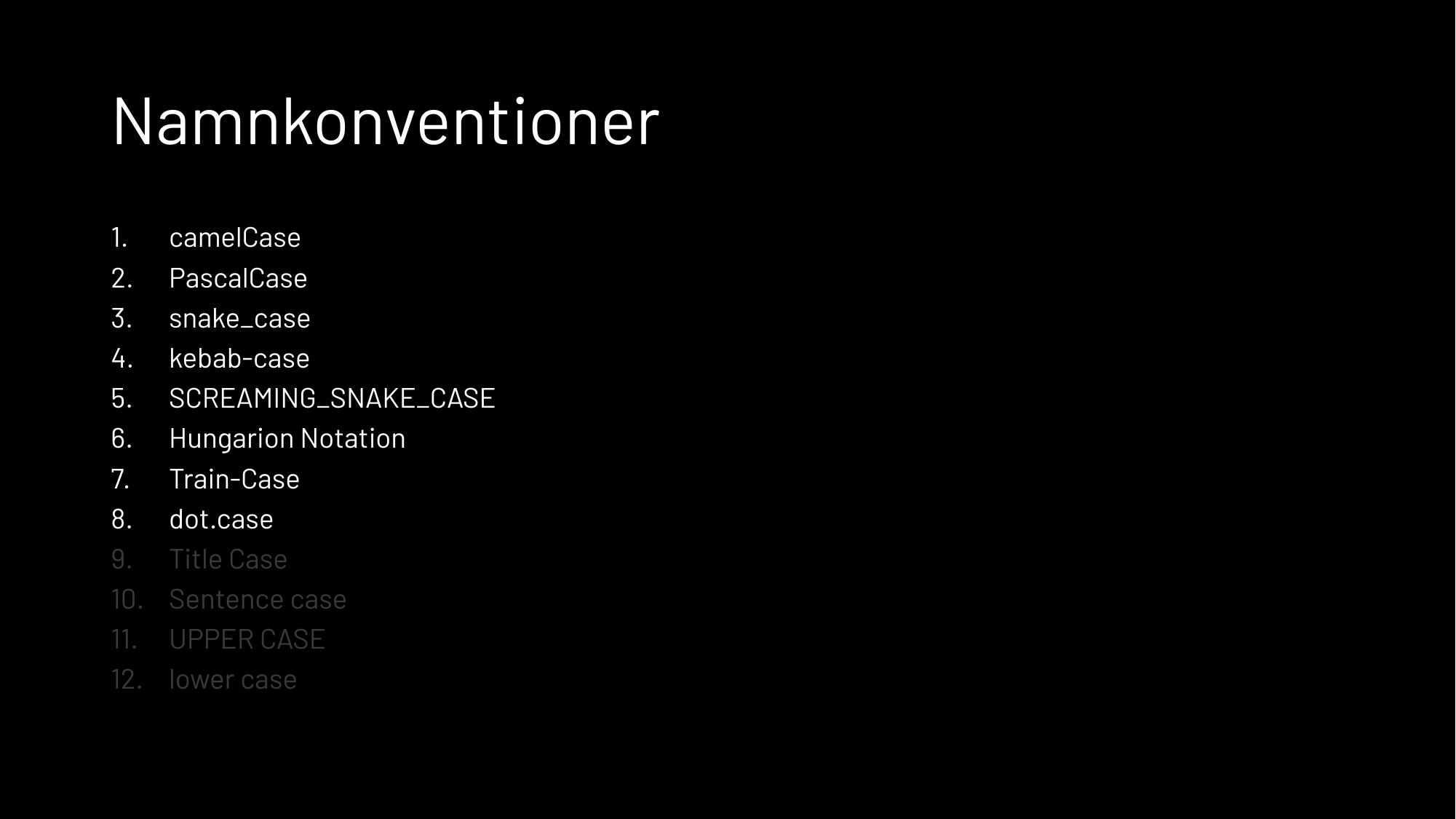

# Namnkonventioner
camelCase
PascalCase
snake_case
kebab-case
SCREAMING_SNAKE_CASE
Hungarion Notation
Train-Case
dot.case
Title Case
Sentence case
UPPER CASE
lower case